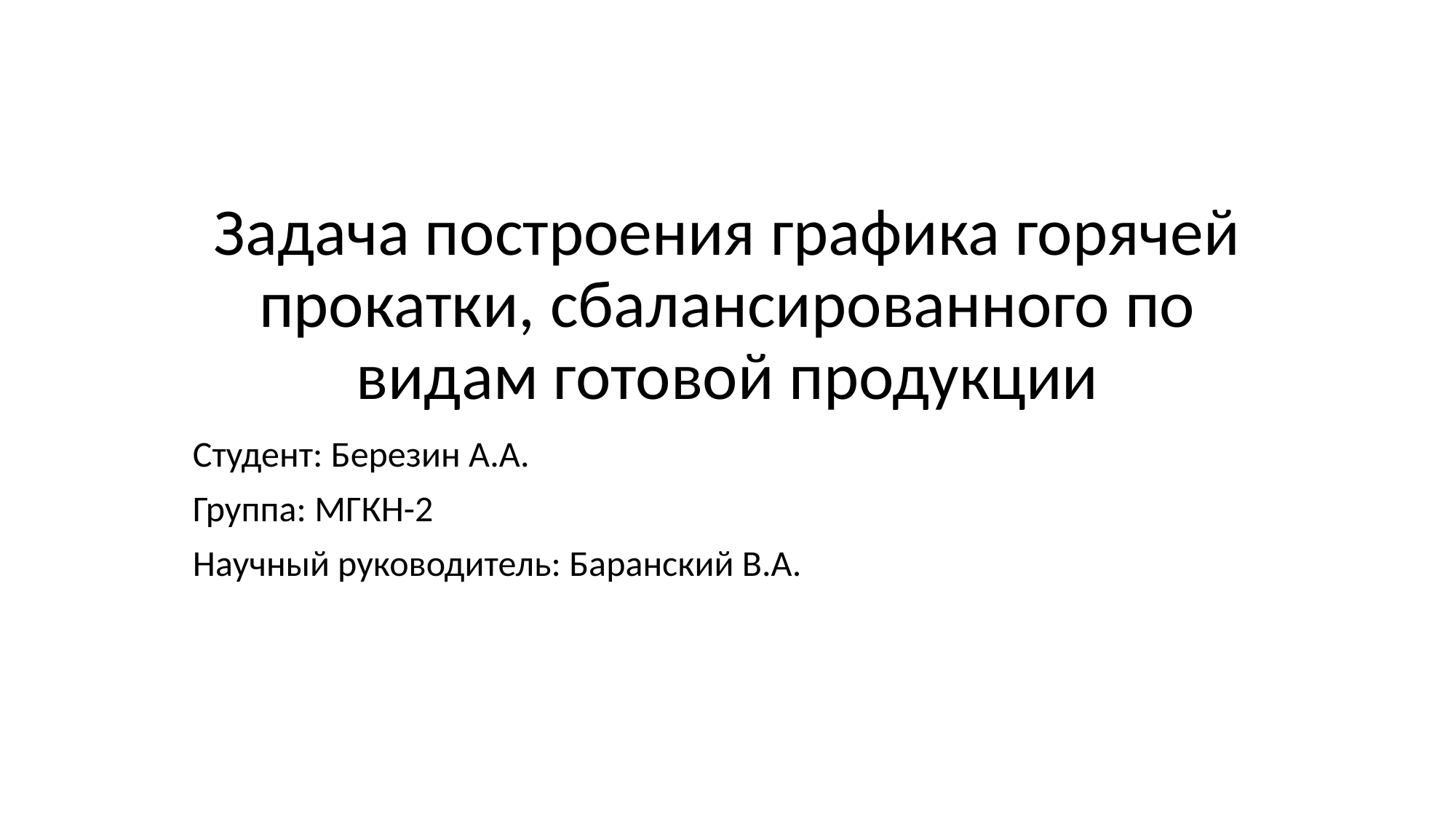

# Задача построения графика горячей прокатки, сбалансированного по видам готовой продукции
Студент: Березин А.А.
Группа: МГКН-2
Научный руководитель: Баранский В.А.